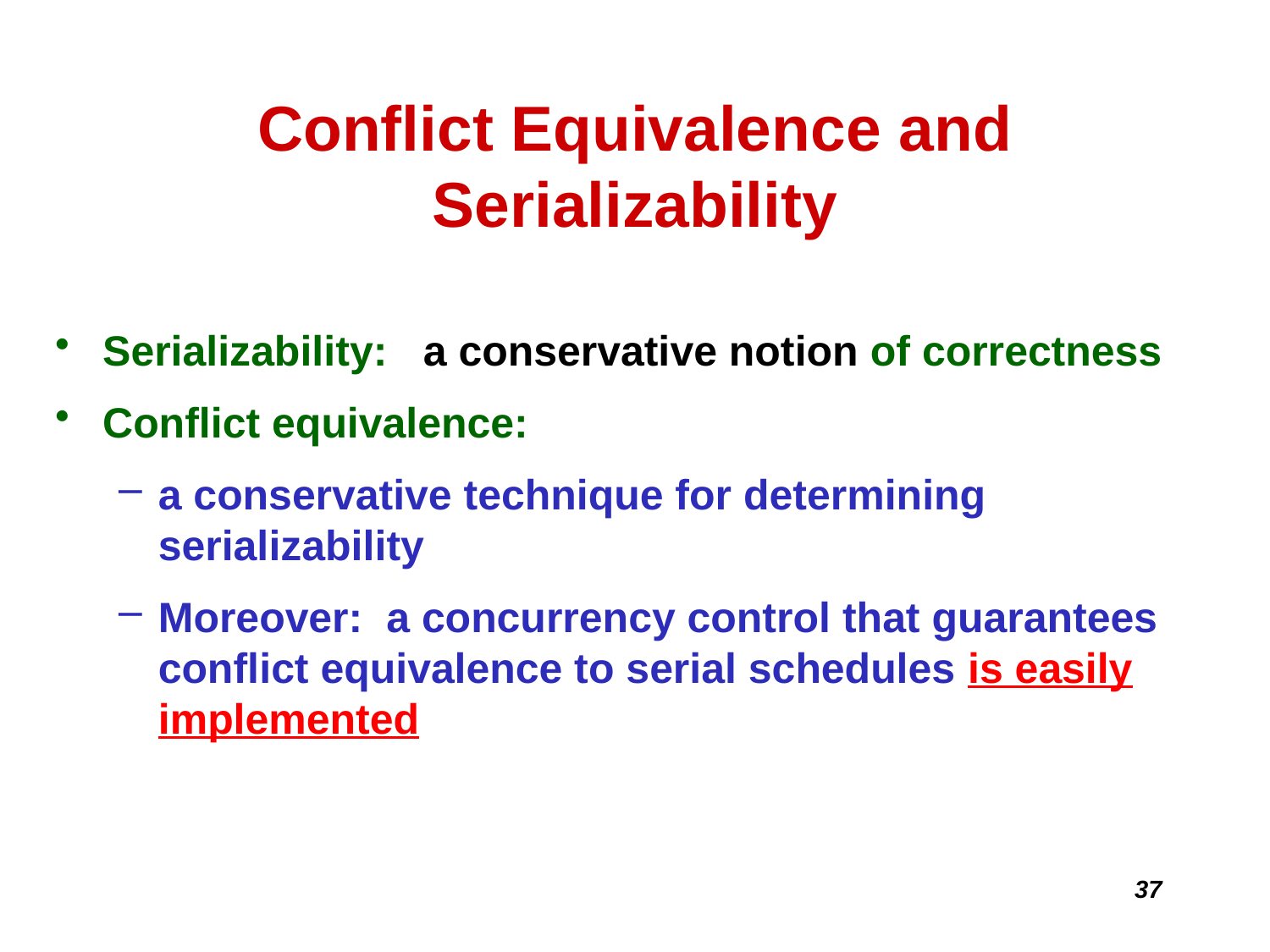

# Conflict Equivalence and Serializability
Serializability:   a conservative notion of correctness
Conflict equivalence:
a conservative technique for determining serializability
Moreover:  a concurrency control that guarantees conflict equivalence to serial schedules is easily implemented
37